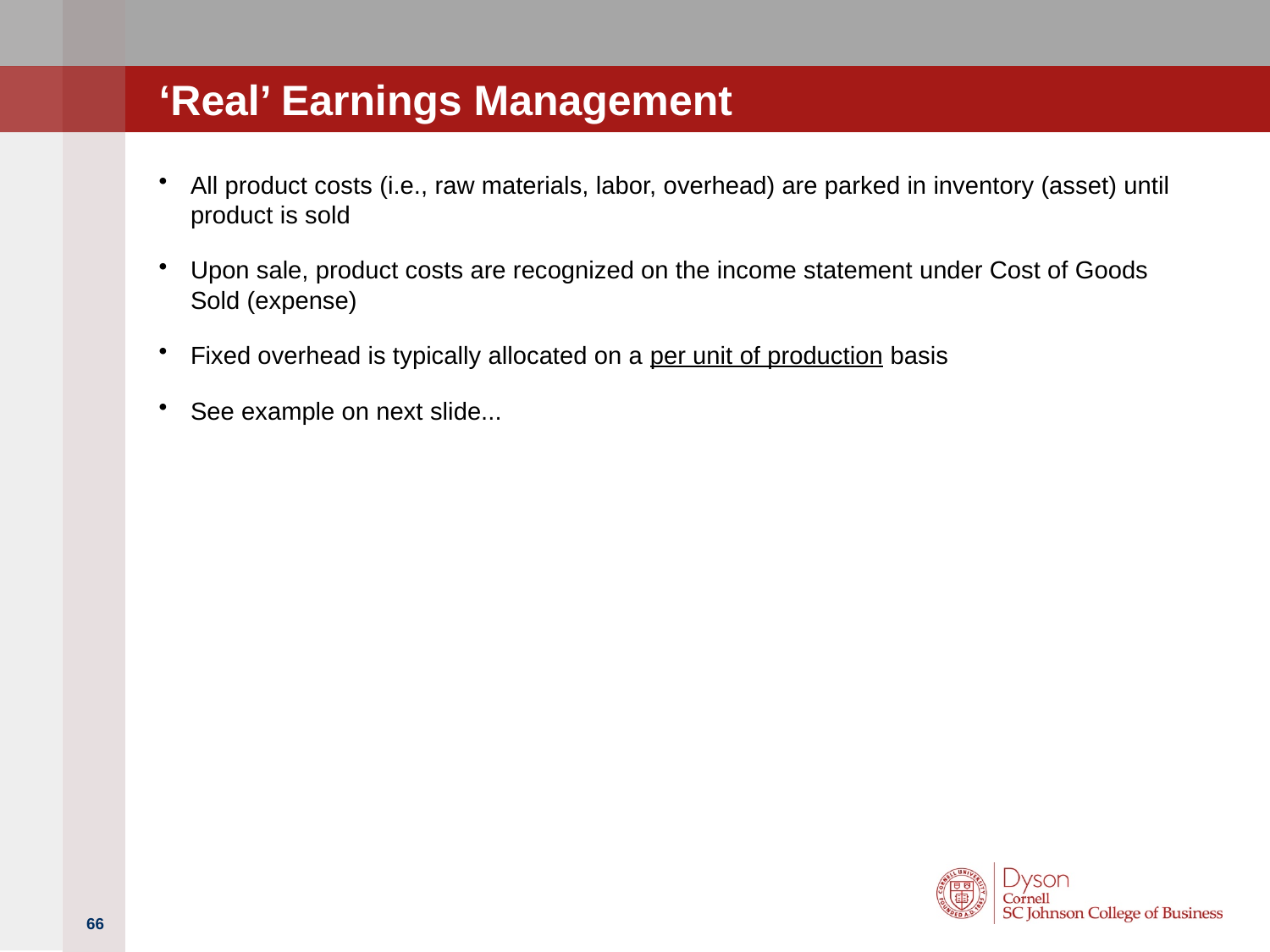

# ‘Real’ Earnings Management
All product costs (i.e., raw materials, labor, overhead) are parked in inventory (asset) until product is sold
Upon sale, product costs are recognized on the income statement under Cost of Goods Sold (expense)
Fixed overhead is typically allocated on a per unit of production basis
See example on next slide...
66